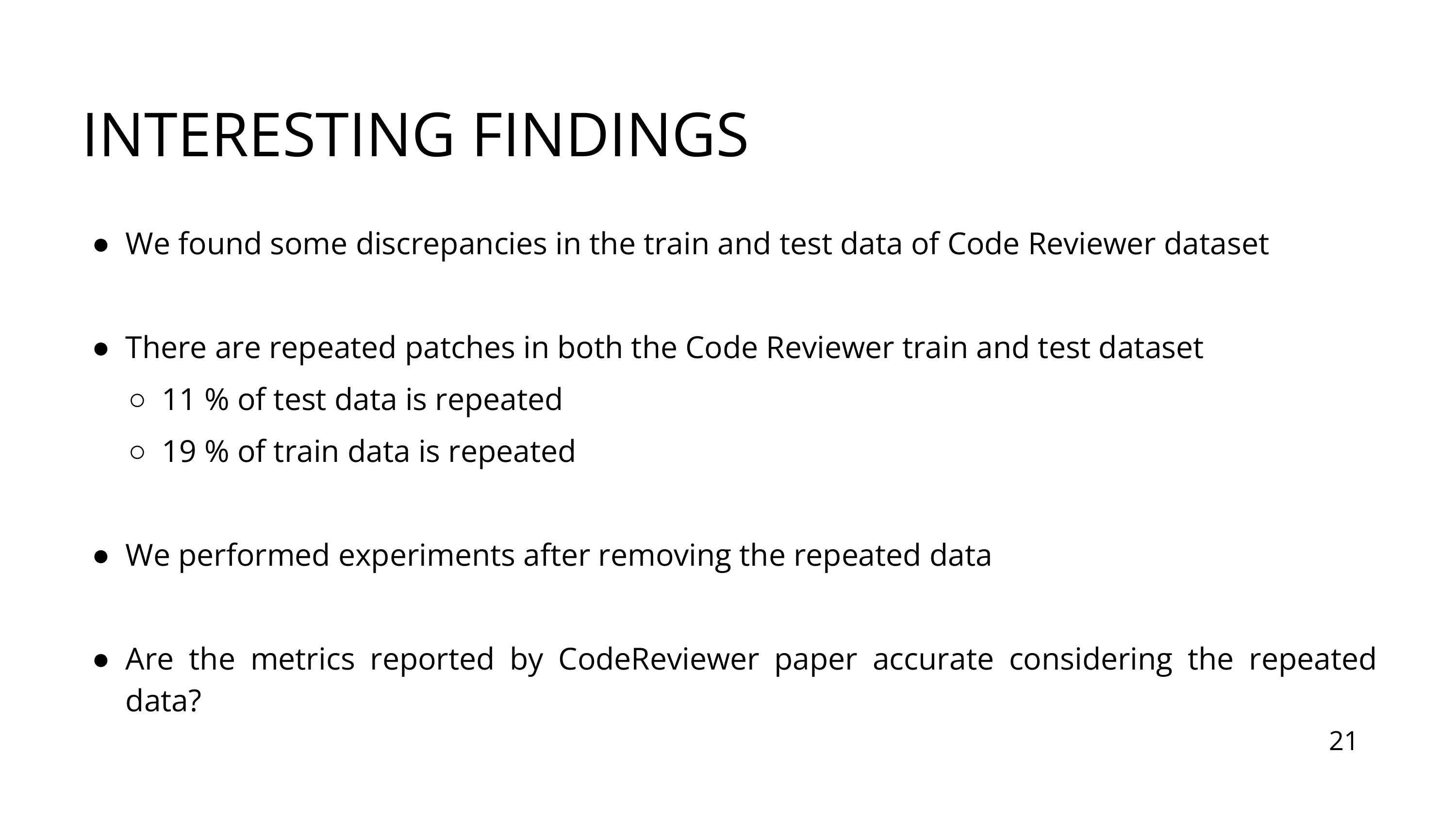

INTERESTING FINDINGS
We found some discrepancies in the train and test data of Code Reviewer dataset

There are repeated patches in both the Code Reviewer train and test dataset
11 % of test data is repeated
19 % of train data is repeated

We performed experiments after removing the repeated data

Are the metrics reported by CodeReviewer paper accurate considering the repeated data?
21